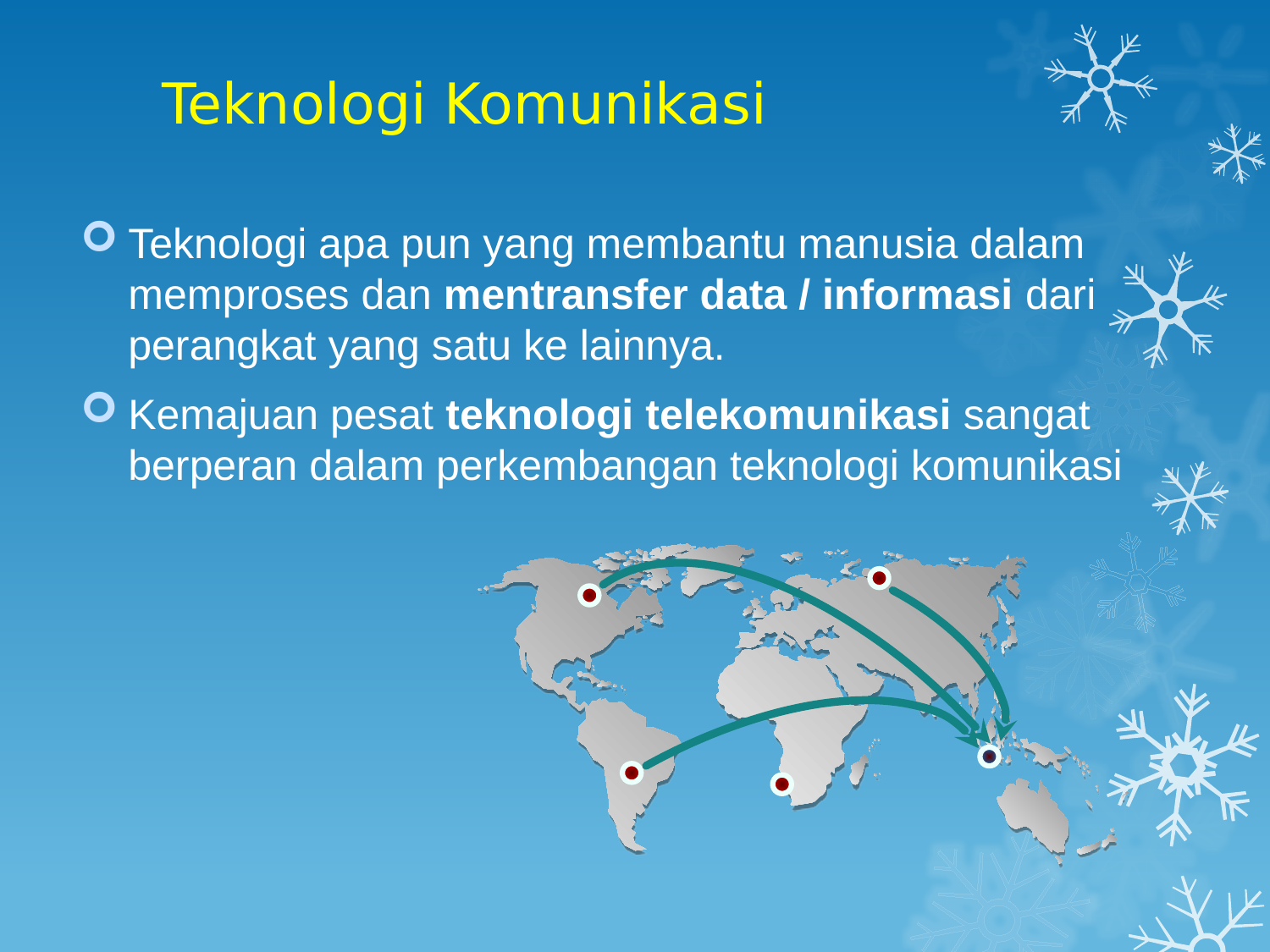

# Teknologi Komunikasi
Teknologi apa pun yang membantu manusia dalam memproses dan mentransfer data / informasi dari perangkat yang satu ke lainnya.
Kemajuan pesat teknologi telekomunikasi sangat berperan dalam perkembangan teknologi komunikasi